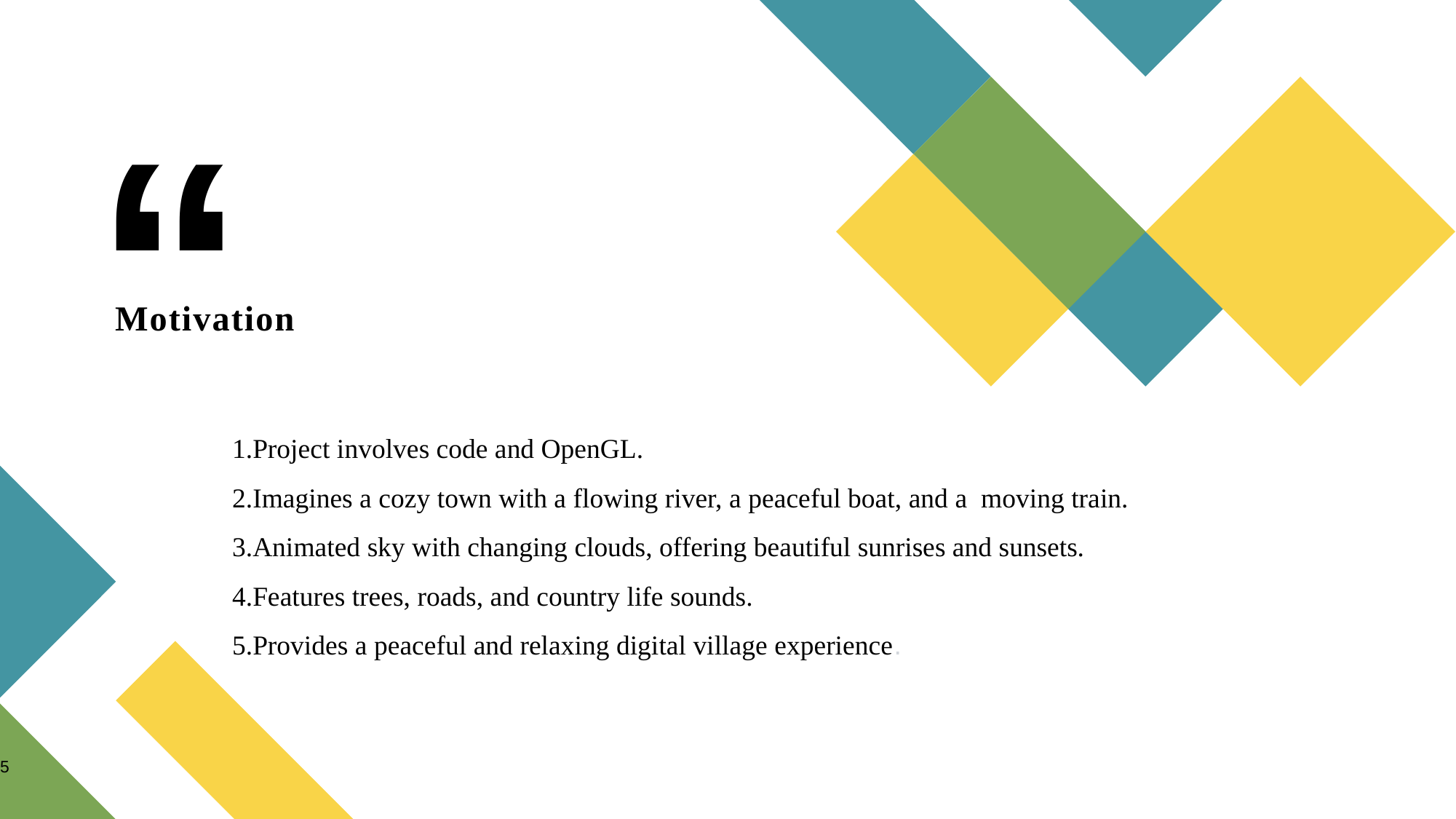

# Motivation
Project involves code and OpenGL.
Imagines a cozy town with a flowing river, a peaceful boat, and a  moving train.
Animated sky with changing clouds, offering beautiful sunrises and sunsets.
Features trees, roads, and country life sounds.
Provides a peaceful and relaxing digital village experience.
5